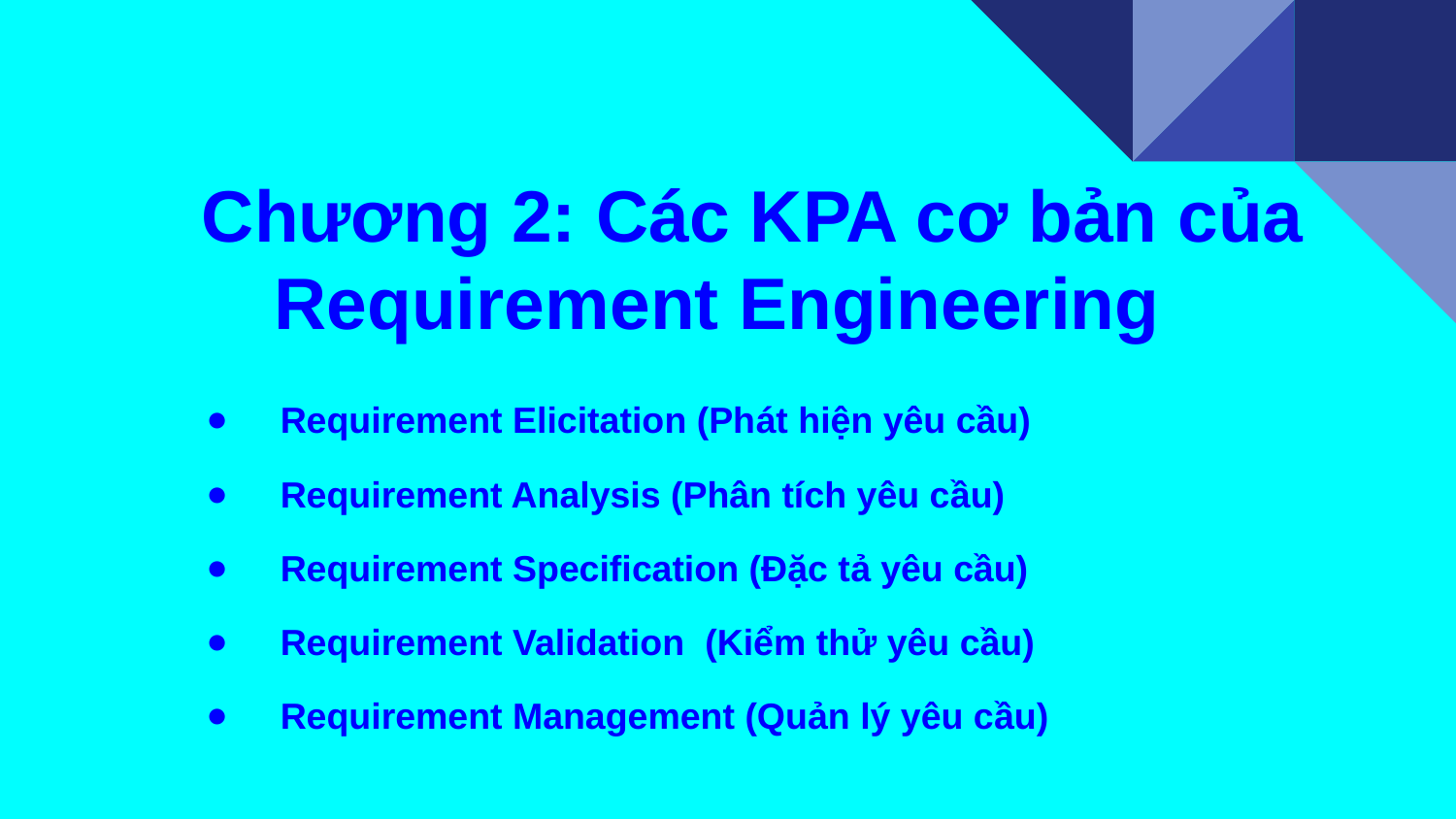

# Chương 2: Các KPA cơ bản của Requirement Engineering
Requirement Elicitation (Phát hiện yêu cầu)
Requirement Analysis (Phân tích yêu cầu)
Requirement Specification (Đặc tả yêu cầu)
Requirement Validation  (Kiểm thử yêu cầu)
Requirement Management (Quản lý yêu cầu)